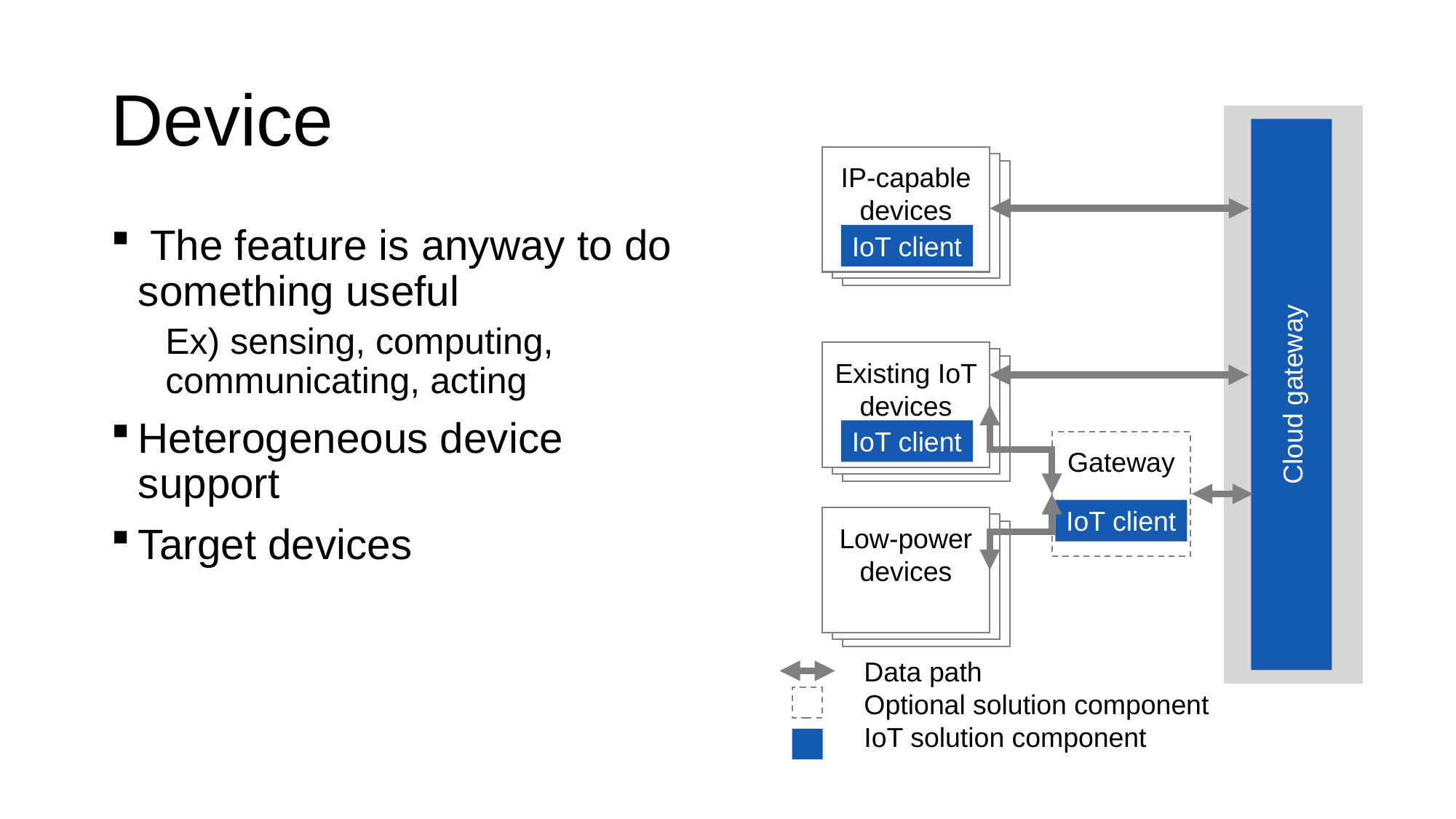

# Device

Cloud gateway
IP-capable devices

IoT client
Existing IoT devices

IoT client
Low-power devices

Gateway

IoT client
Data path
Optional solution component
IoT solution component

 The feature is anyway to do something useful
Ex) sensing, computing, communicating, acting
Heterogeneous device support
Target devices